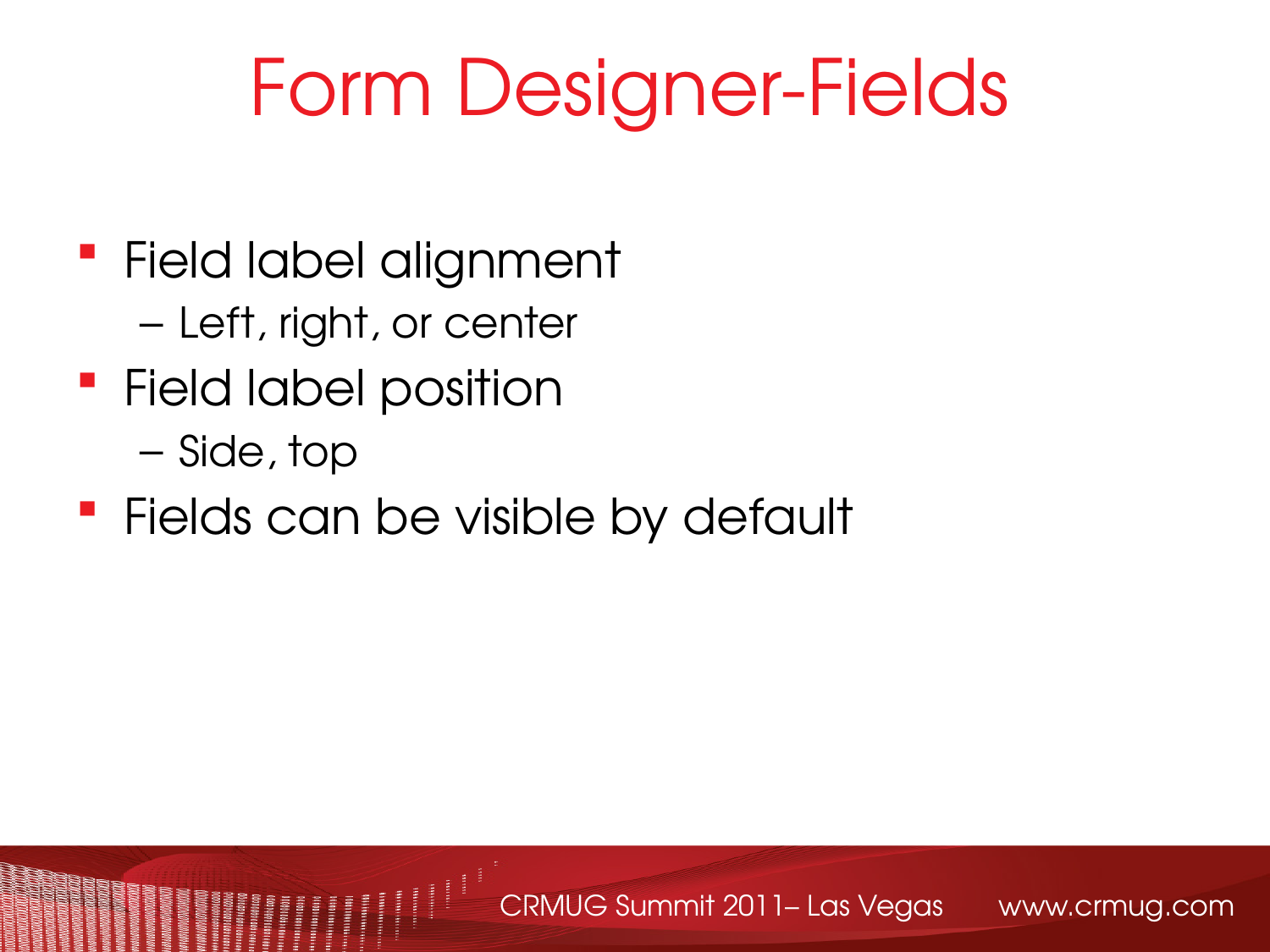

# Form Designer-Fields
Field label alignment
Left, right, or center
Field label position
Side, top
Fields can be visible by default